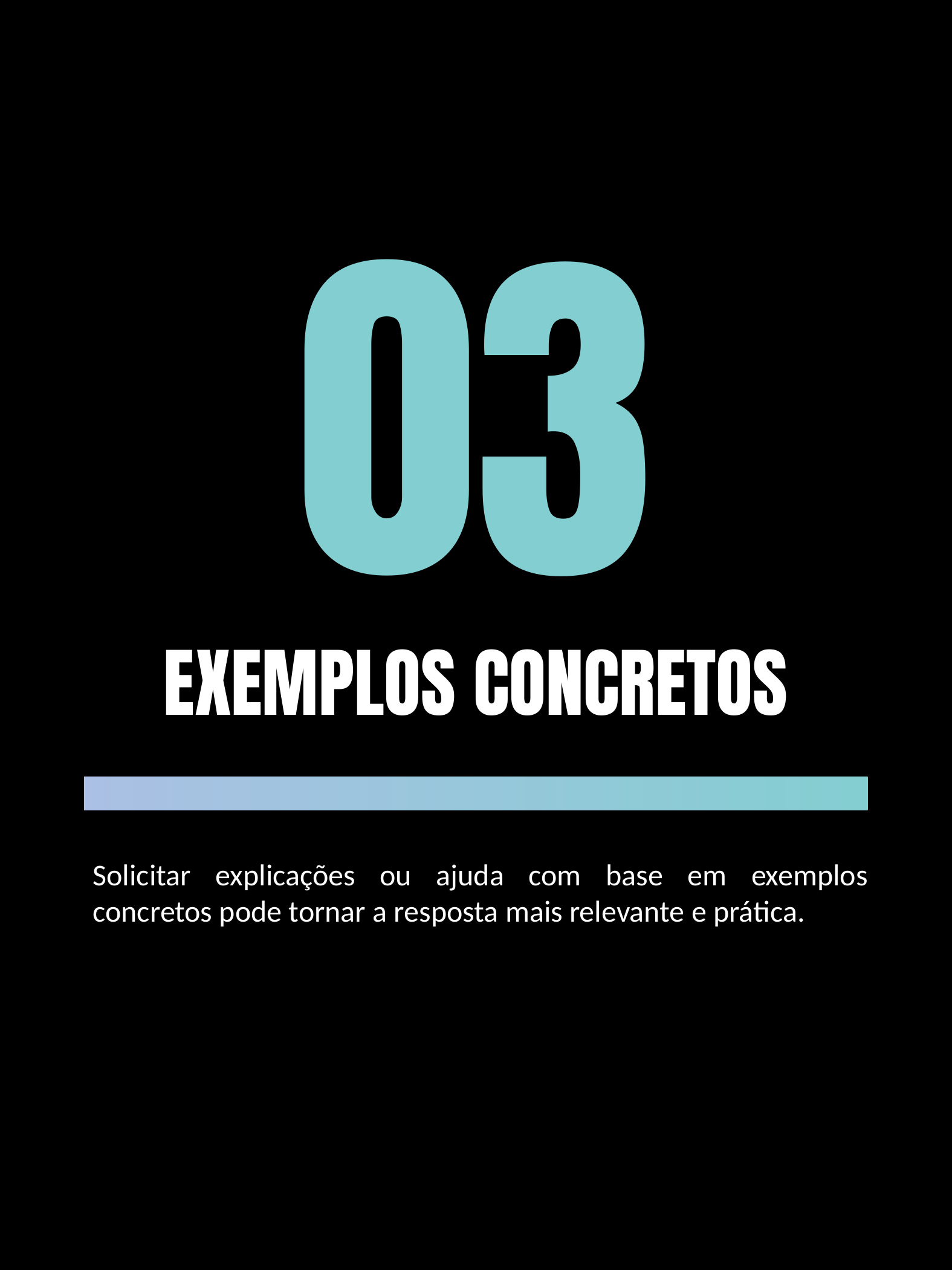

03
EXEMPLOS CONCRETOS

Solicitar explicações ou ajuda com base em exemplos concretos pode tornar a resposta mais relevante e prática.
ASCENÇÃO DA IA - DANIEL CARVALHAIS
7